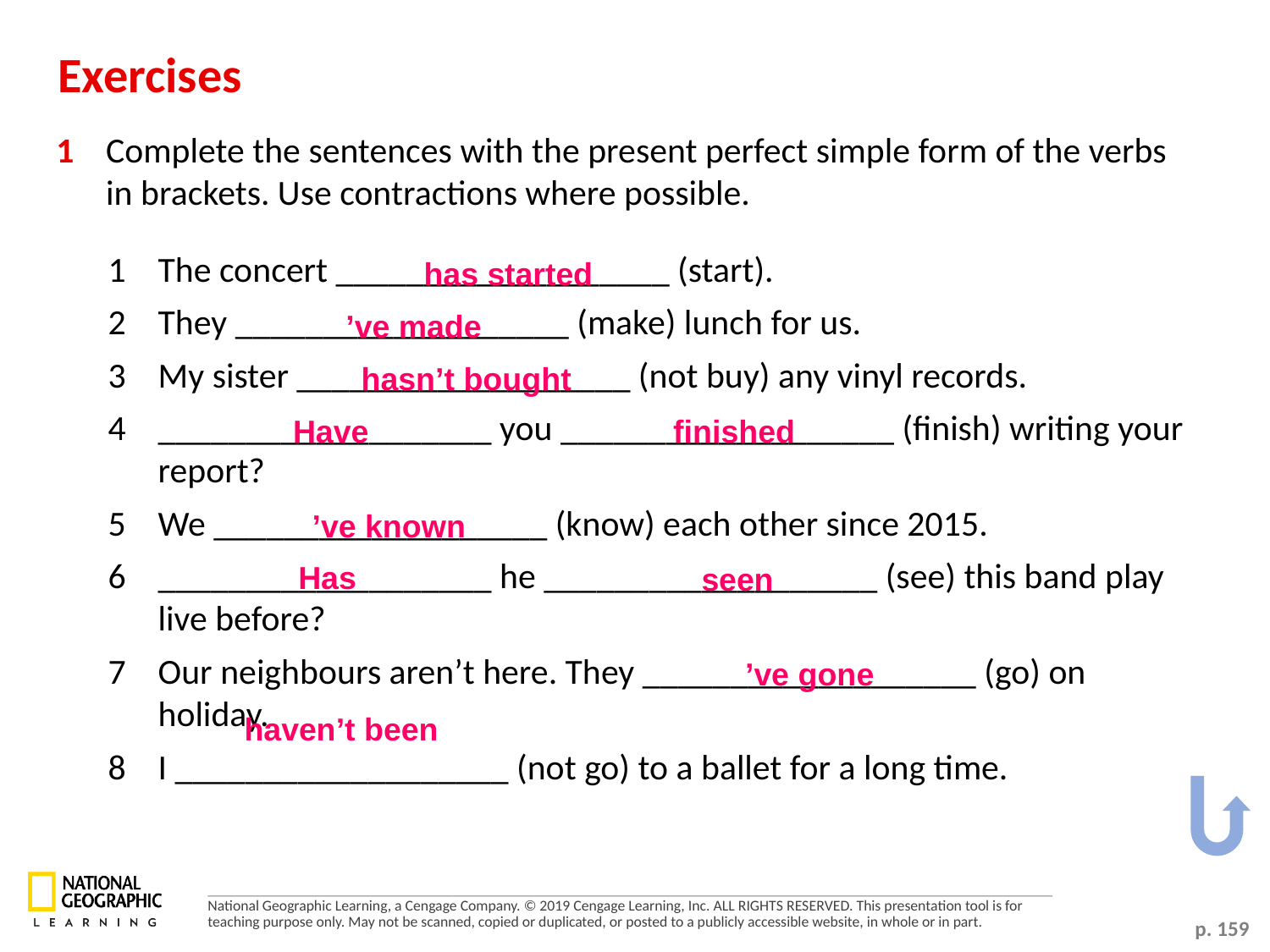

Exercises
1	Complete the sentences with the present perfect simple form of the verbs in brackets. Use contractions where possible.
1	The concert ___________________ (start).
2	They ___________________ (make) lunch for us.
3	My sister ___________________ (not buy) any vinyl records.
4	___________________ you ___________________ (finish) writing your report?
5	We ___________________ (know) each other since 2015.
6 	___________________ he ___________________ (see) this band play live before?
7	Our neighbours aren’t here. They ___________________ (go) on holiday.
8	I ___________________ (not go) to a ballet for a long time.
has started
’ve made
hasn’t bought
Have
finished
’ve known
Has
seen
’ve gone
haven’t been

p. 159